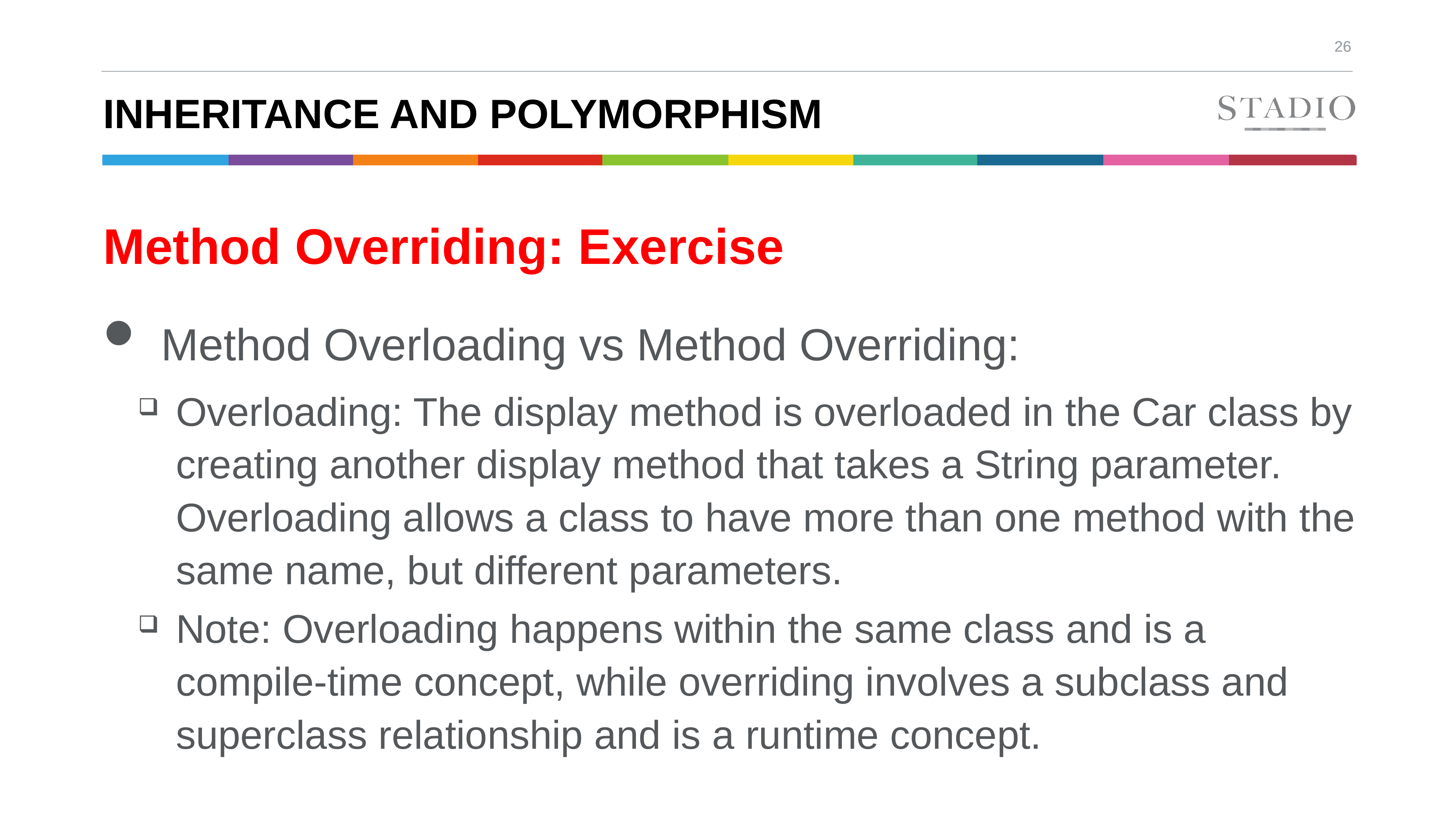

# Inheritance and polymorphism

Method Overriding: Exercise
 Method Overloading vs Method Overriding:
Overloading: The display method is overloaded in the Car class by creating another display method that takes a String parameter. Overloading allows a class to have more than one method with the same name, but different parameters.
Note: Overloading happens within the same class and is a compile-time concept, while overriding involves a subclass and superclass relationship and is a runtime concept.